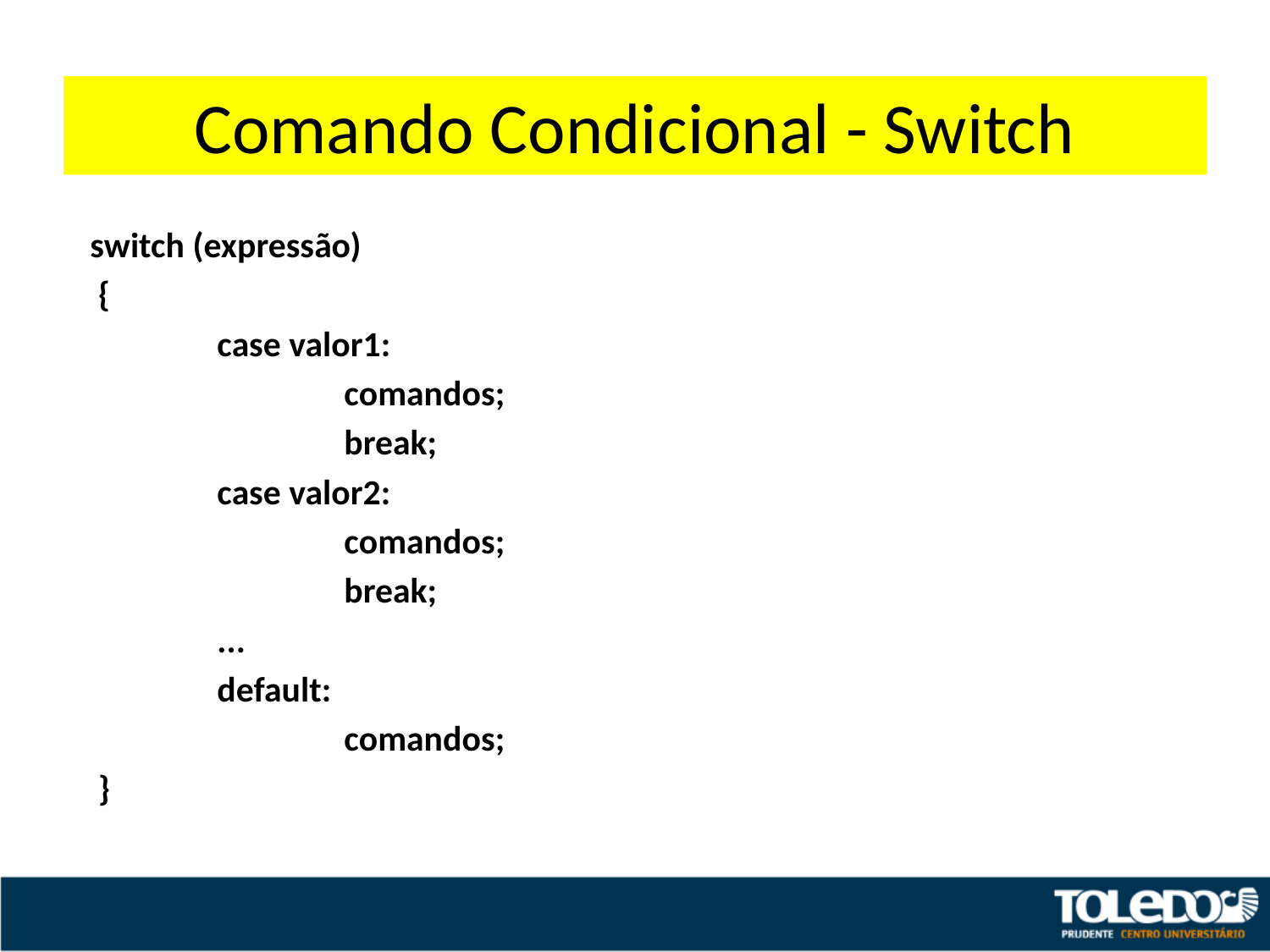

# Comando Condicional - Switch
switch (expressão)
 {
    	case valor1:
       		comandos;
       		break;
    	case valor2:
       		comandos;
       		break;
    	...
    	default:
       		comandos;
 }